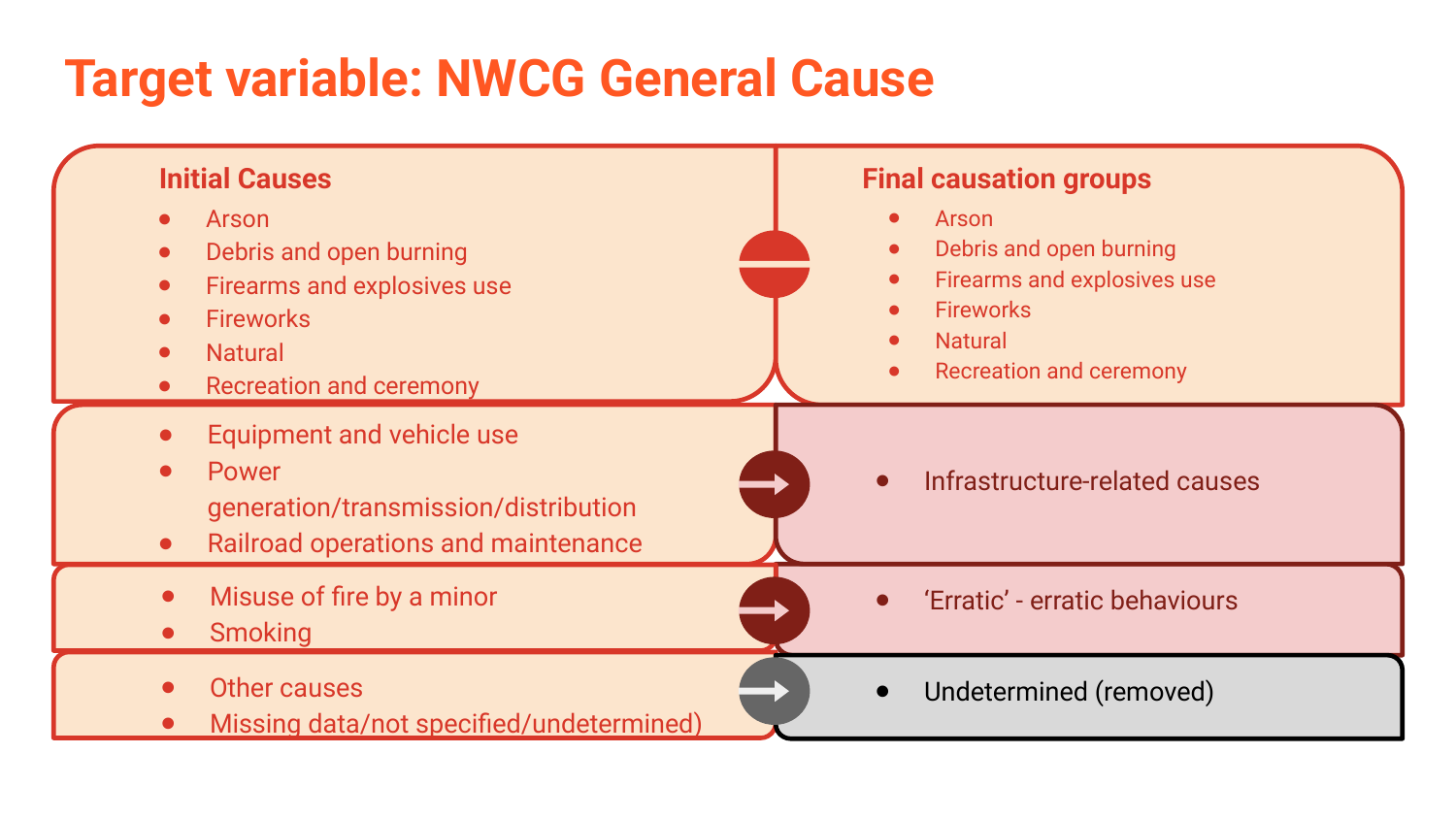

# Target variable: NWCG General Cause
Final causation groups

Arson
Debris and open burning
Firearms and explosives use
Fireworks
Natural
Recreation and ceremony
Initial Causes

Arson
Debris and open burning
Firearms and explosives use
Fireworks
Natural
Recreation and ceremony

Equipment and vehicle use
Power generation/transmission/distribution
Railroad operations and maintenance

Infrastructure-related causes

Misuse of fire by a minor
Smoking

‘Erratic’ - erratic behaviours

Other causes
Missing data/not specified/undetermined)

Undetermined (removed)